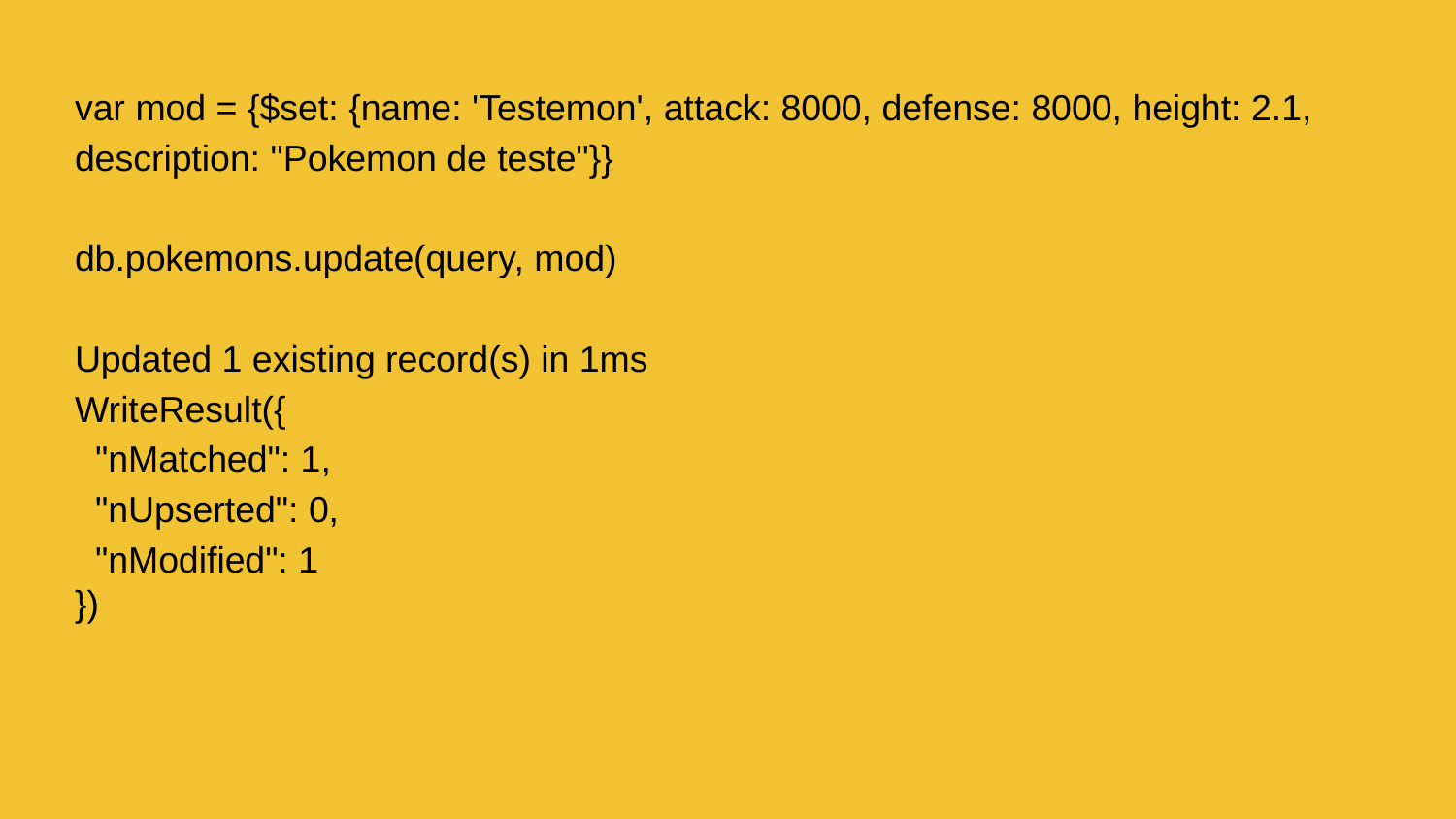

var mod = {$set: {name: 'Testemon', attack: 8000, defense: 8000, height: 2.1, description: "Pokemon de teste"}}

db.pokemons.update(query, mod)

Updated 1 existing record(s) in 1ms
WriteResult({
  "nMatched": 1,
  "nUpserted": 0,
  "nModified": 1
})